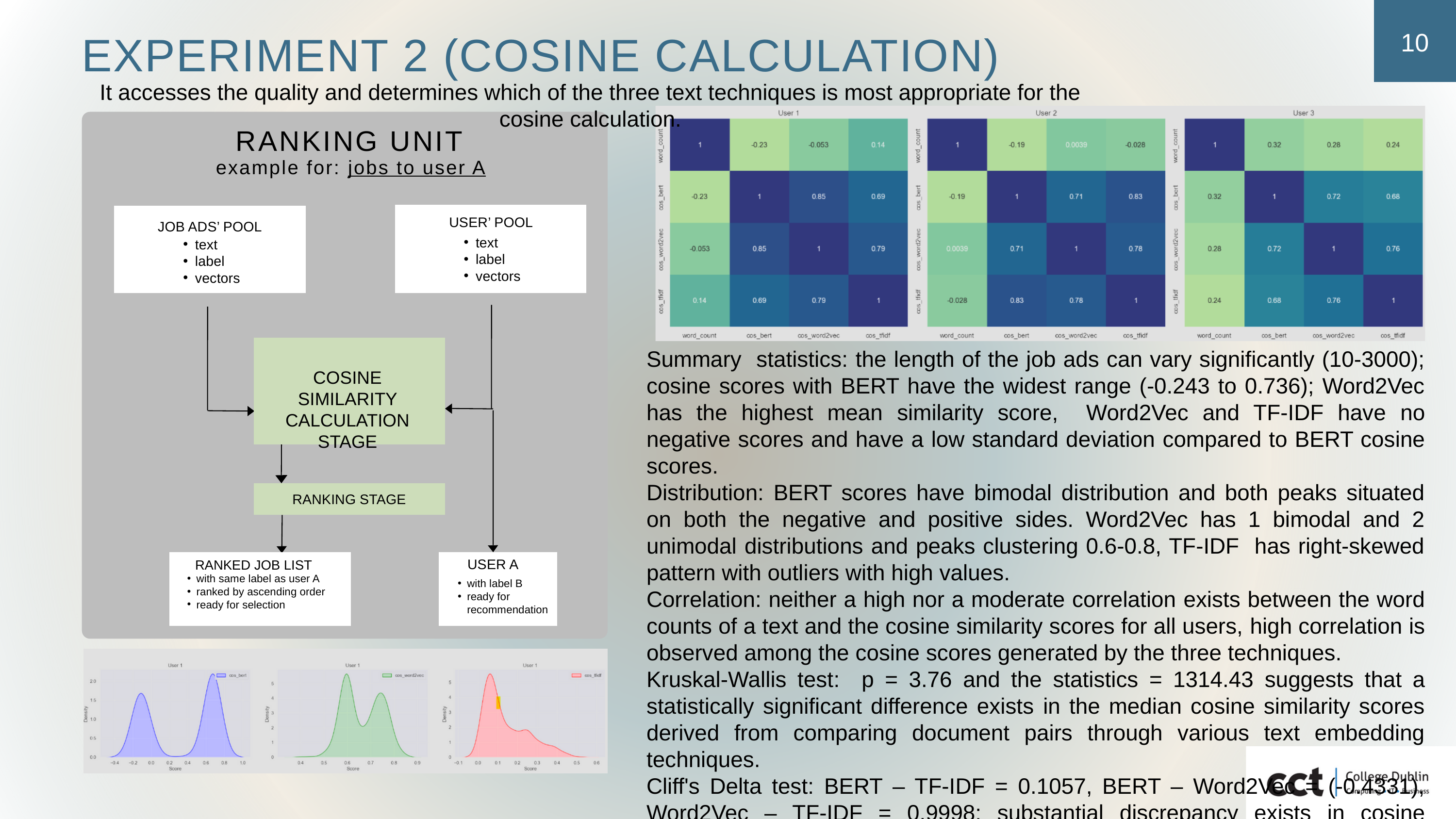

10
EXPERIMENT 2 (COSINE CALCULATION)
It accesses the quality and determines which of the three text techniques is most appropriate for the cosine calculation.

RANKING UNIT
example for: jobs to user A

USER’ POOL
JOB ADS’ POOL
text
label
vectors

text
label
vectors

COSINE SIMILARITY CALCULATION STAGE

RANKING STAGE

USER A
RANKED JOB LIST
with same label as user A
ranked by ascending order
ready for selection
with label B
ready for recommendation

Summary  statistics: the length of the job ads can vary significantly (10-3000); cosine scores with BERT have the widest range (-0.243 to 0.736); Word2Vec has the highest mean similarity score,  Word2Vec and TF-IDF have no negative scores and have a low standard deviation compared to BERT cosine scores.
Distribution: BERT scores have bimodal distribution and both peaks situated on both the negative and positive sides. Word2Vec has 1 bimodal and 2 unimodal distributions and peaks clustering 0.6-0.8, TF-IDF  has right-skewed pattern with outliers with high values.
Correlation: neither a high nor a moderate correlation exists between the word counts of a text and the cosine similarity scores for all users, high correlation is observed among the cosine scores generated by the three techniques.
Kruskal-Wallis test:  p = 3.76 and the statistics = 1314.43 suggests that a statistically significant difference exists in the median cosine similarity scores derived from comparing document pairs through various text embedding techniques.
Cliff's Delta test: BERT – TF-IDF = 0.1057, BERT – Word2Vec = (-0.4331), Word2Vec – TF-IDF = 0.9998; substantial discrepancy exists in cosine calculation score between Word2Vec and TF-IDF, with a moderate difference observed between BERT and Word2Vec models.